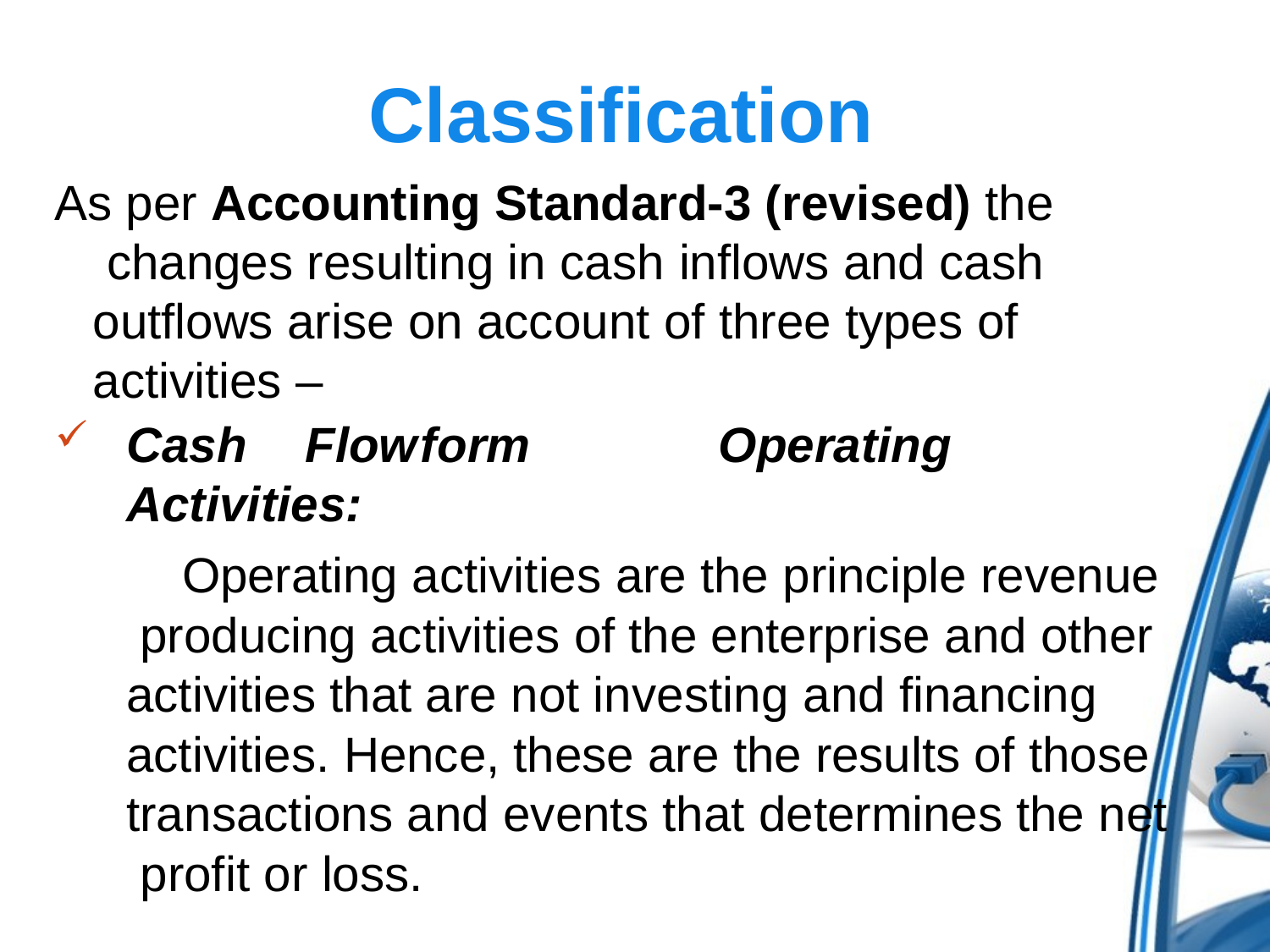

# Classification
As per Accounting Standard-3 (revised) the  changes resulting in cash inflows and cash  outflows arise on account of three types of  activities –
Cash	Flow	form	Operating	Activities:
Operating activities are the principle revenue  producing activities of the enterprise and other  activities that are not investing and financing  activities. Hence, these are the results of those  transactions and events that determines the net  profit or loss.